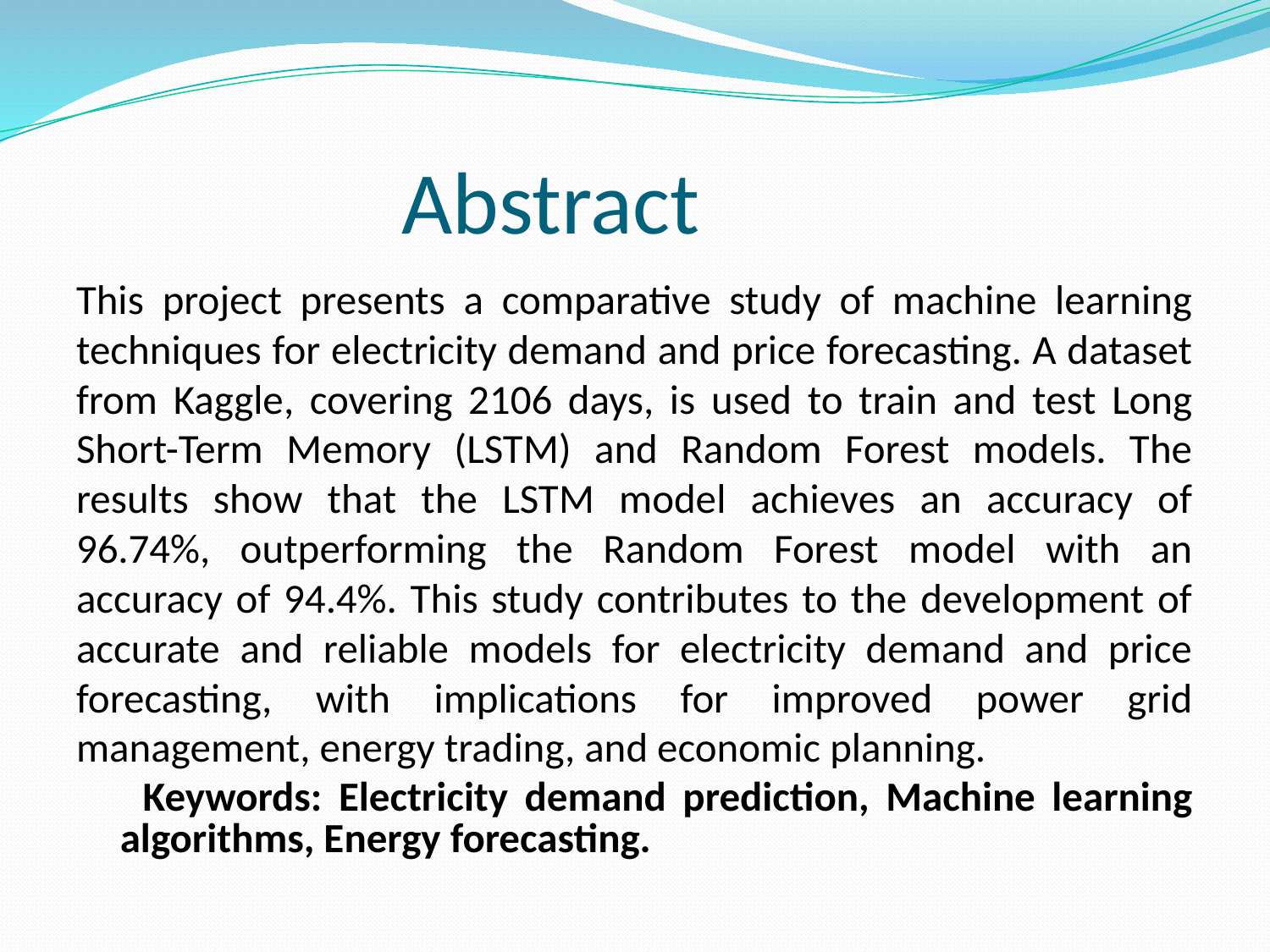

# Abstract
This project presents a comparative study of machine learning techniques for electricity demand and price forecasting. A dataset from Kaggle, covering 2106 days, is used to train and test Long Short-Term Memory (LSTM) and Random Forest models. The results show that the LSTM model achieves an accuracy of 96.74%, outperforming the Random Forest model with an accuracy of 94.4%. This study contributes to the development of accurate and reliable models for electricity demand and price forecasting, with implications for improved power grid management, energy trading, and economic planning.
    Keywords: Electricity demand prediction, Machine learning algorithms, Energy forecasting.